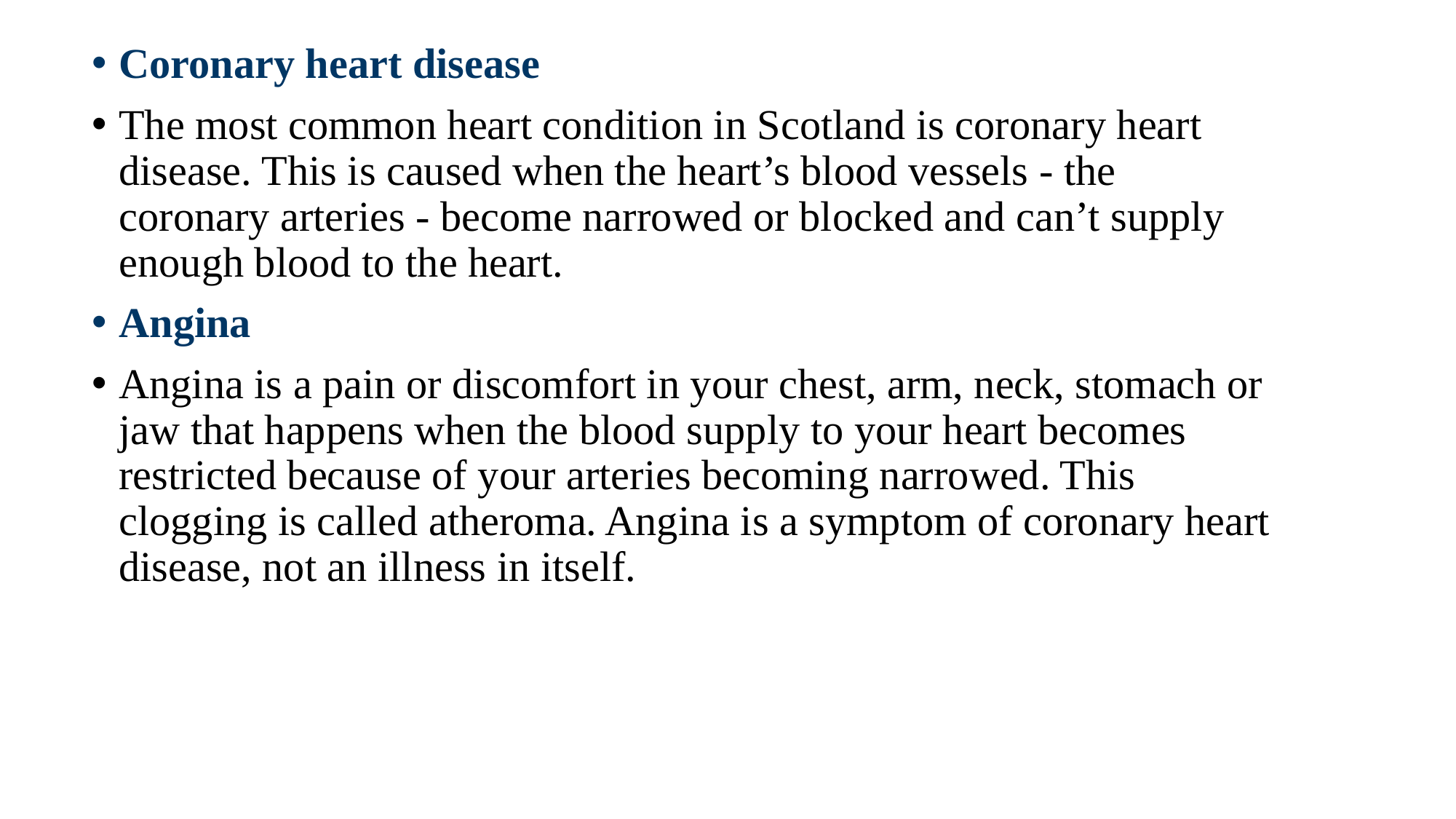

Coronary heart disease
The most common heart condition in Scotland is coronary heart disease. This is caused when the heart’s blood vessels - the coronary arteries - become narrowed or blocked and can’t supply enough blood to the heart.
Angina
Angina is a pain or discomfort in your chest, arm, neck, stomach or jaw that happens when the blood supply to your heart becomes restricted because of your arteries becoming narrowed. This clogging is called atheroma. Angina is a symptom of coronary heart disease, not an illness in itself.